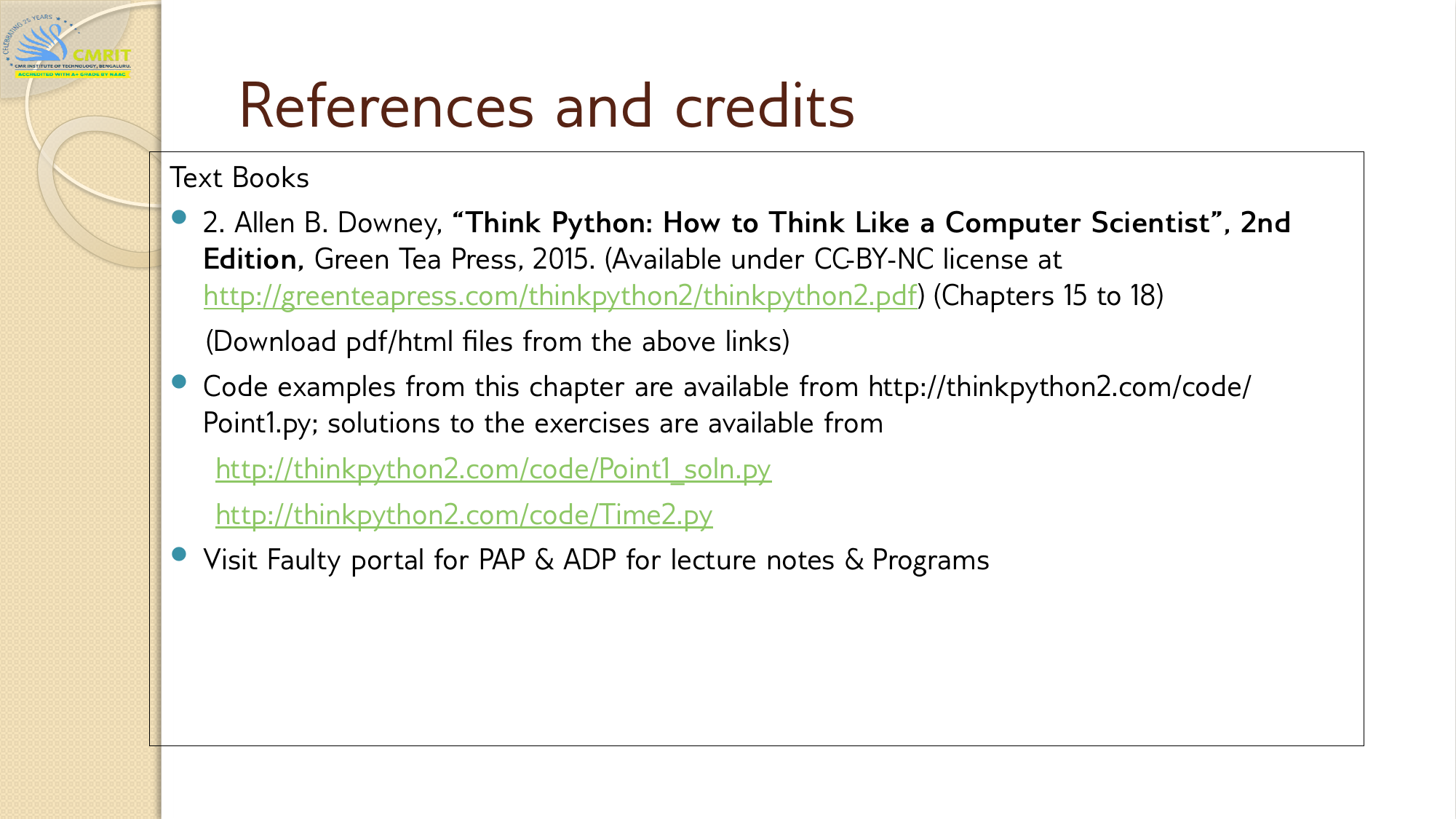

# References and credits
Text Books
2. Allen B. Downey, “Think Python: How to Think Like a Computer Scientist”, 2nd Edition, Green Tea Press, 2015. (Available under CC-BY-NC license at http://greenteapress.com/thinkpython2/thinkpython2.pdf) (Chapters 15 to 18)
    (Download pdf/html files from the above links)
Code examples from this chapter are available from http://thinkpython2.com/code/ Point1.py; solutions to the exercises are available from
     http://thinkpython2.com/code/Point1_soln.py
     http://thinkpython2.com/code/Time2.py
Visit Faulty portal for PAP & ADP for lecture notes & Programs